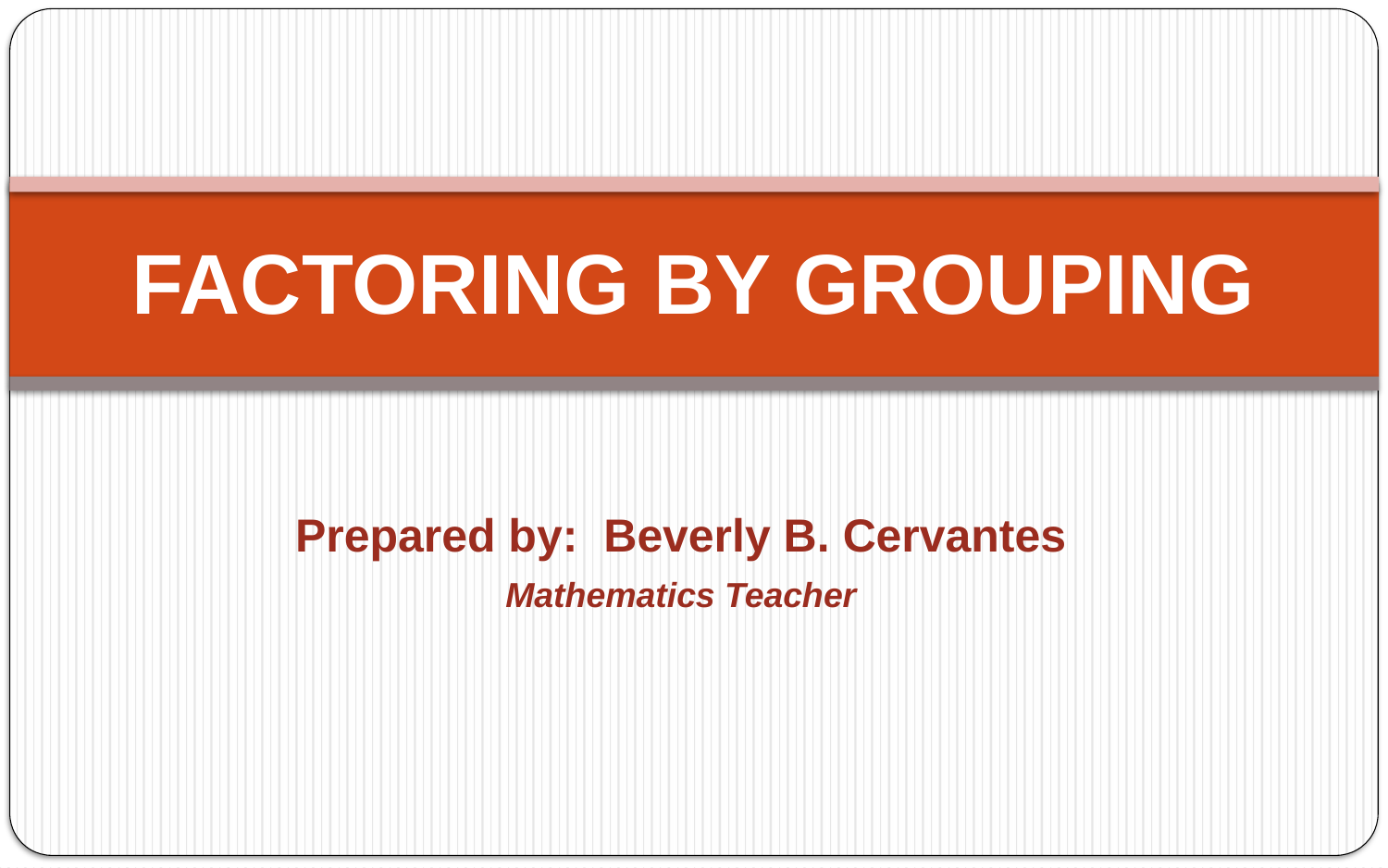

# FACTORING BY GROUPING
Prepared by:  Beverly B. Cervantes
Mathematics Teacher